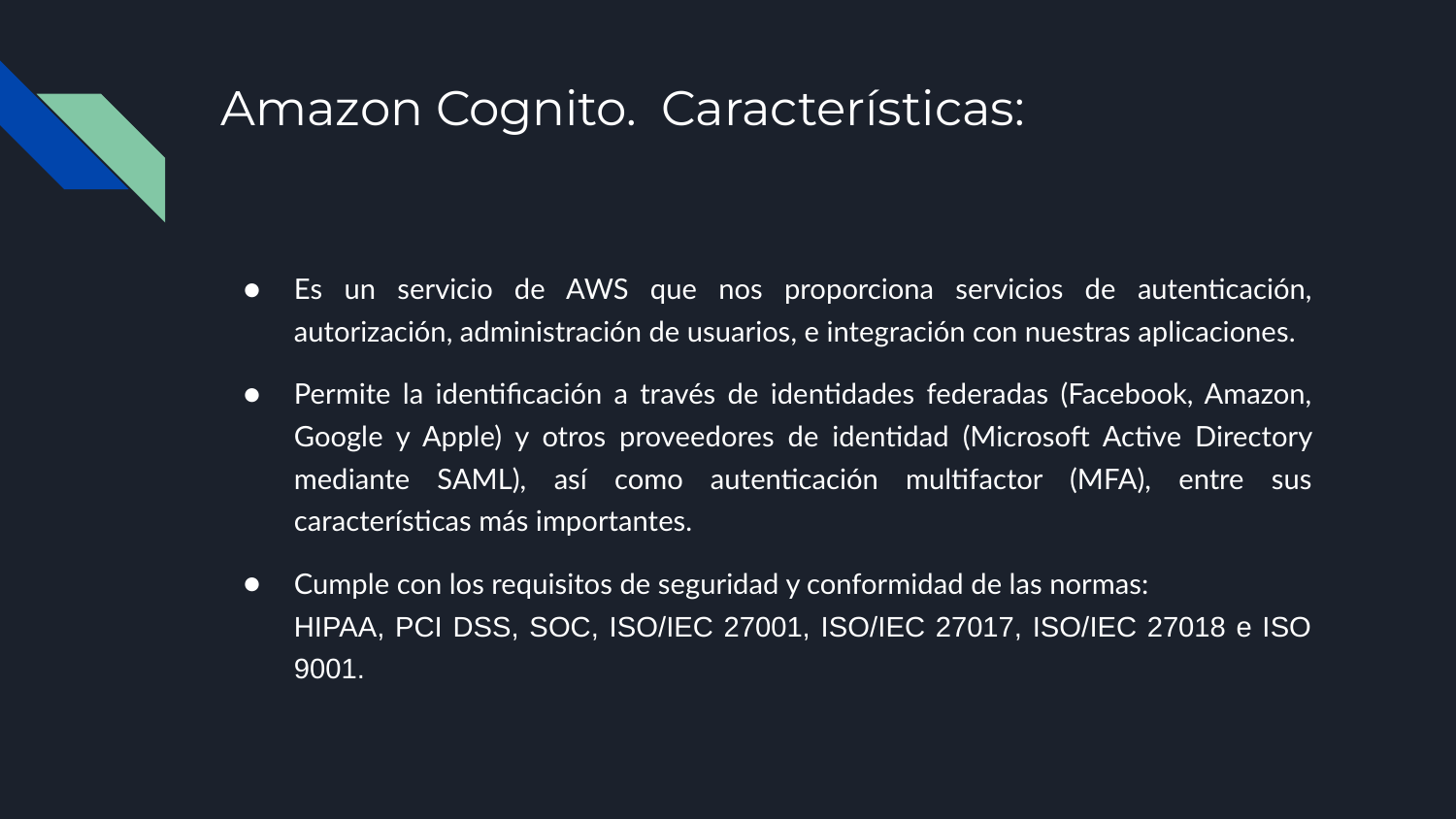

# Amazon Cognito.  Características:
Es un servicio de AWS que nos proporciona servicios de autenticación, autorización, administración de usuarios, e integración con nuestras aplicaciones.
Permite la identificación a través de identidades federadas (Facebook, Amazon, Google y Apple) y otros proveedores de identidad (Microsoft Active Directory mediante SAML), así como autenticación multifactor (MFA), entre sus características más importantes.
Cumple con los requisitos de seguridad y conformidad de las normas:
HIPAA, PCI DSS, SOC, ISO/IEC 27001, ISO/IEC 27017, ISO/IEC 27018 e ISO 9001.